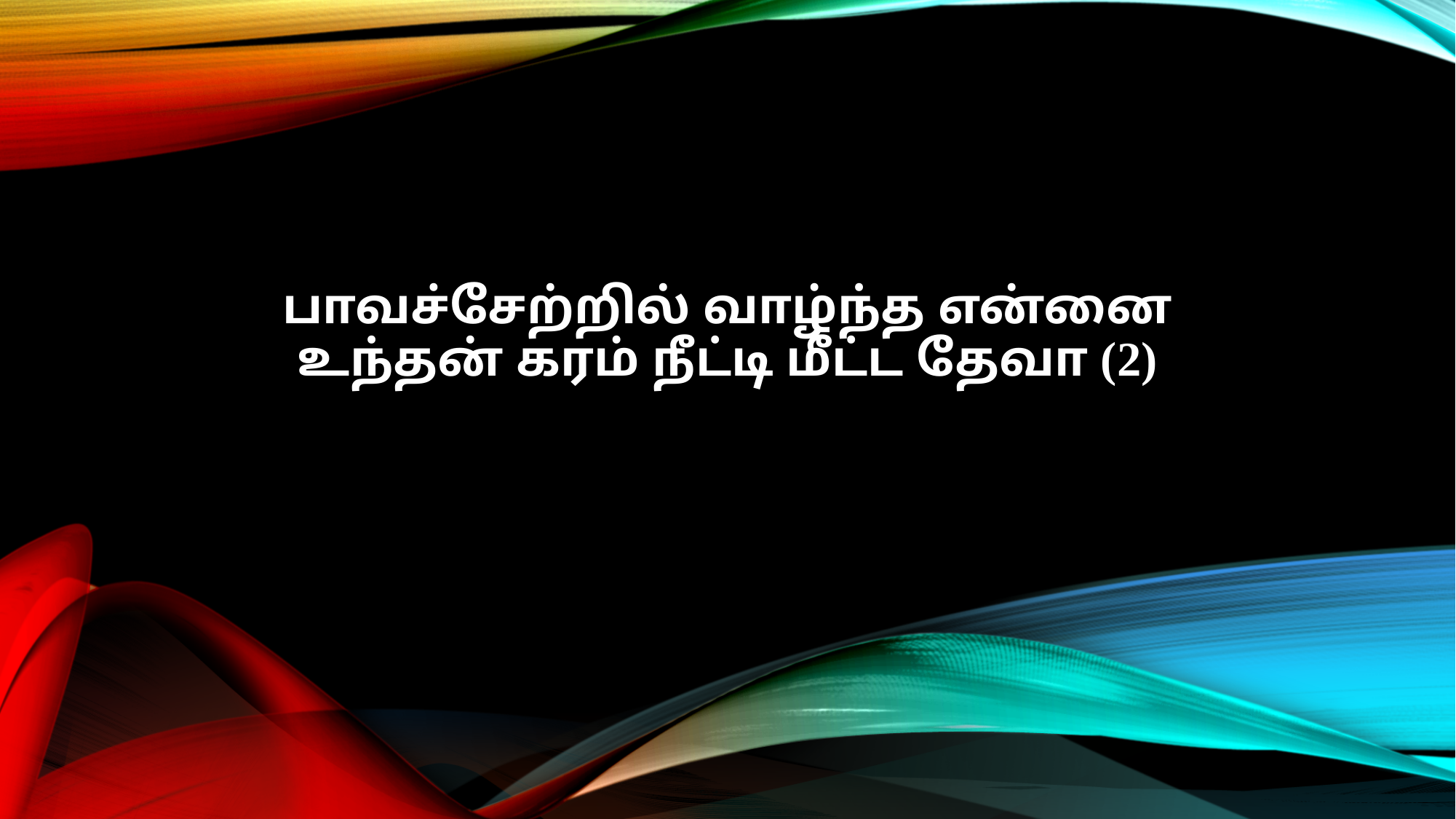

பாவச்சேற்றில் வாழ்ந்த என்னை
உந்தன் கரம் நீட்டி மீட்ட தேவா (2)